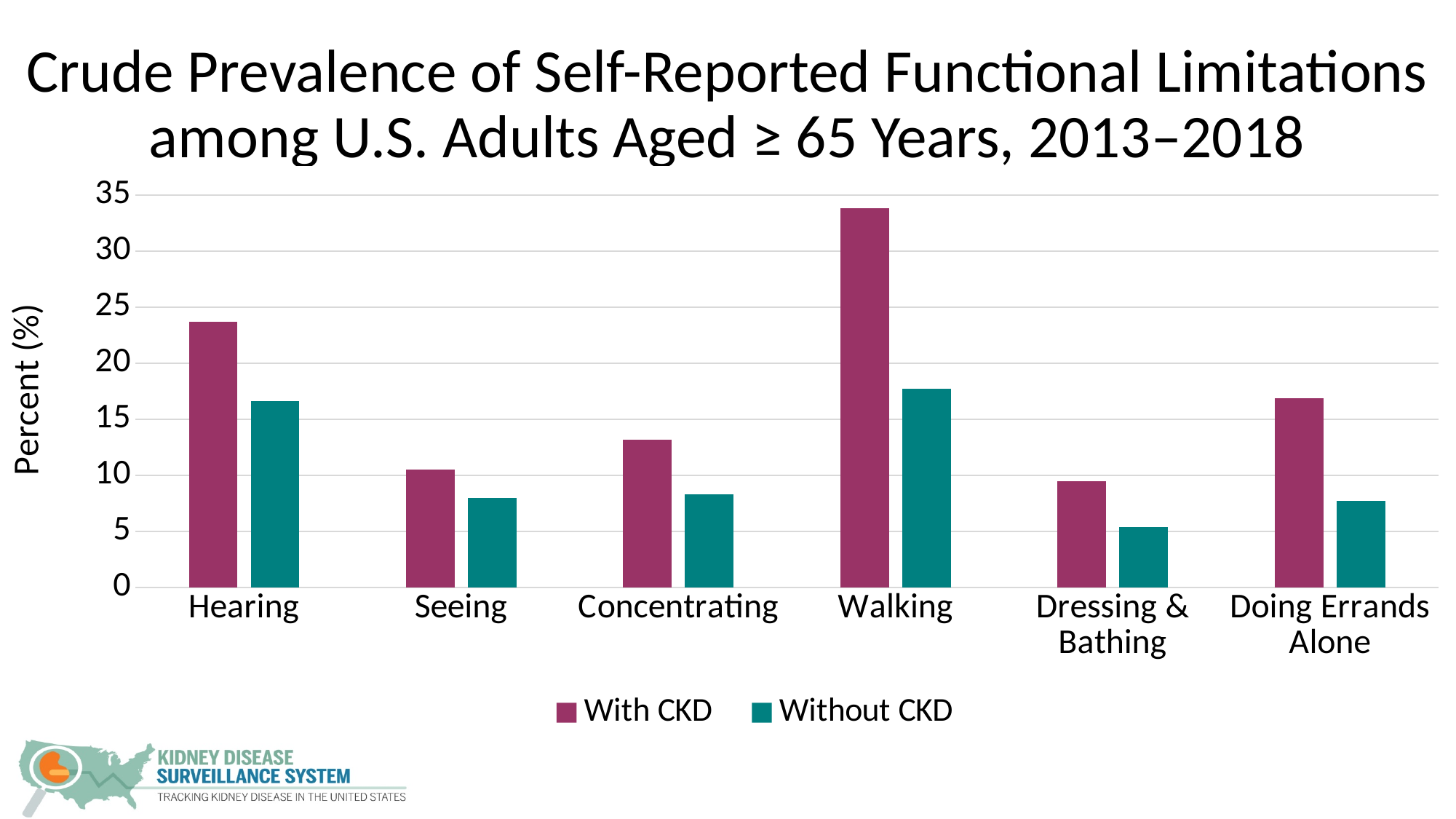

# Crude Prevalence of Self-Reported Functional Limitations among U.S. Adults Aged ≥ 65 Years, 2013–2018

### Chart

| Category | With CKD | Without CKD |
|---|---|---|
| Hearing | 23.7 | 16.6 |
| Seeing | 10.5 | 8.0 |
| Concentrating | 13.2 | 8.3 |
| Walking | 33.8 | 17.7 |
| Dressing & Bathing | 9.5 | 5.4 |
| Doing Errands Alone | 16.9 | 7.7 |